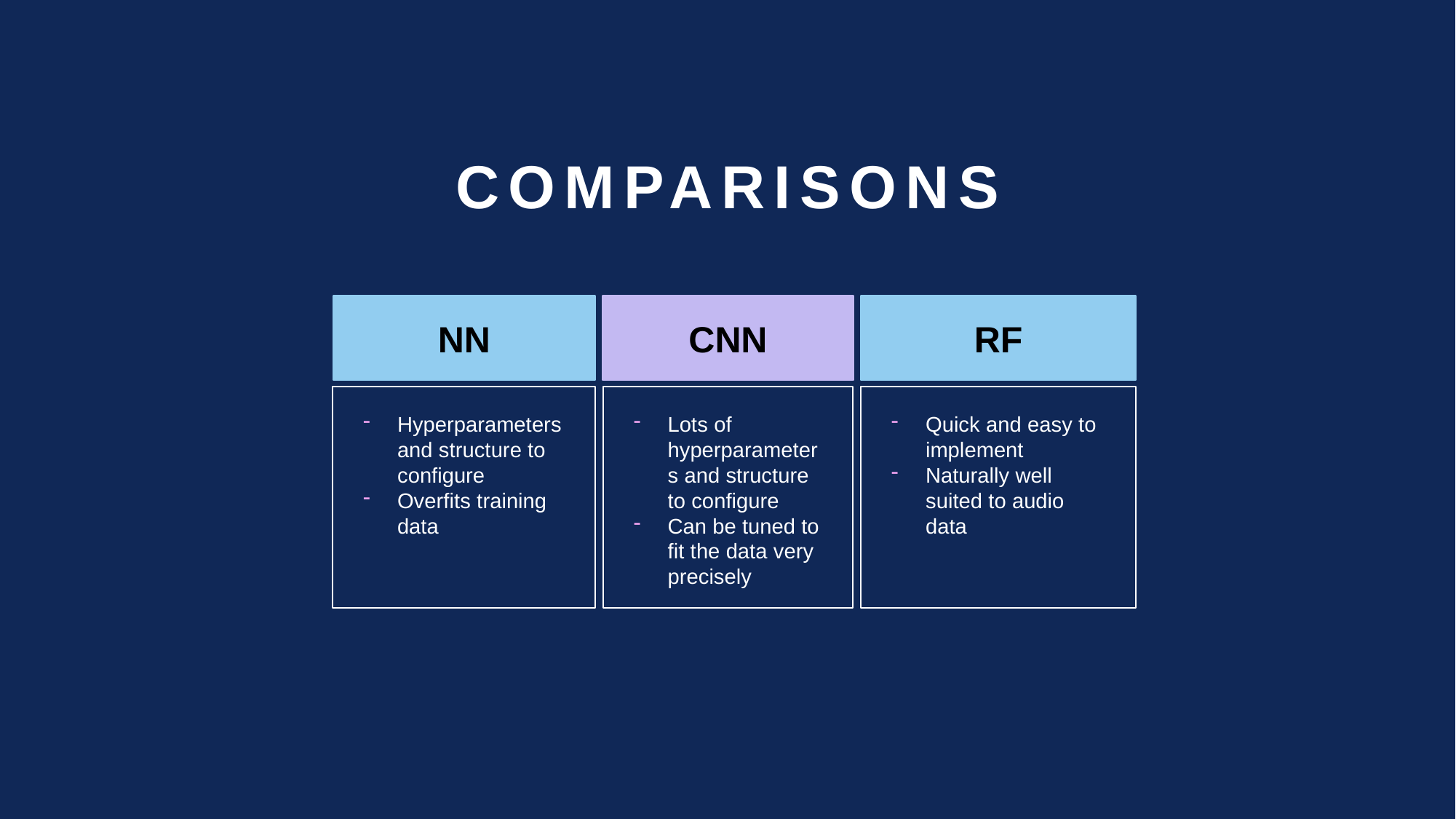

# Comparisons
NN
CNN
RF
Hyperparameters and structure to configure
Overfits training data

Lots of hyperparameters and structure to configure
Can be tuned to fit the data very precisely

Quick and easy to implement
Naturally well suited to audio data